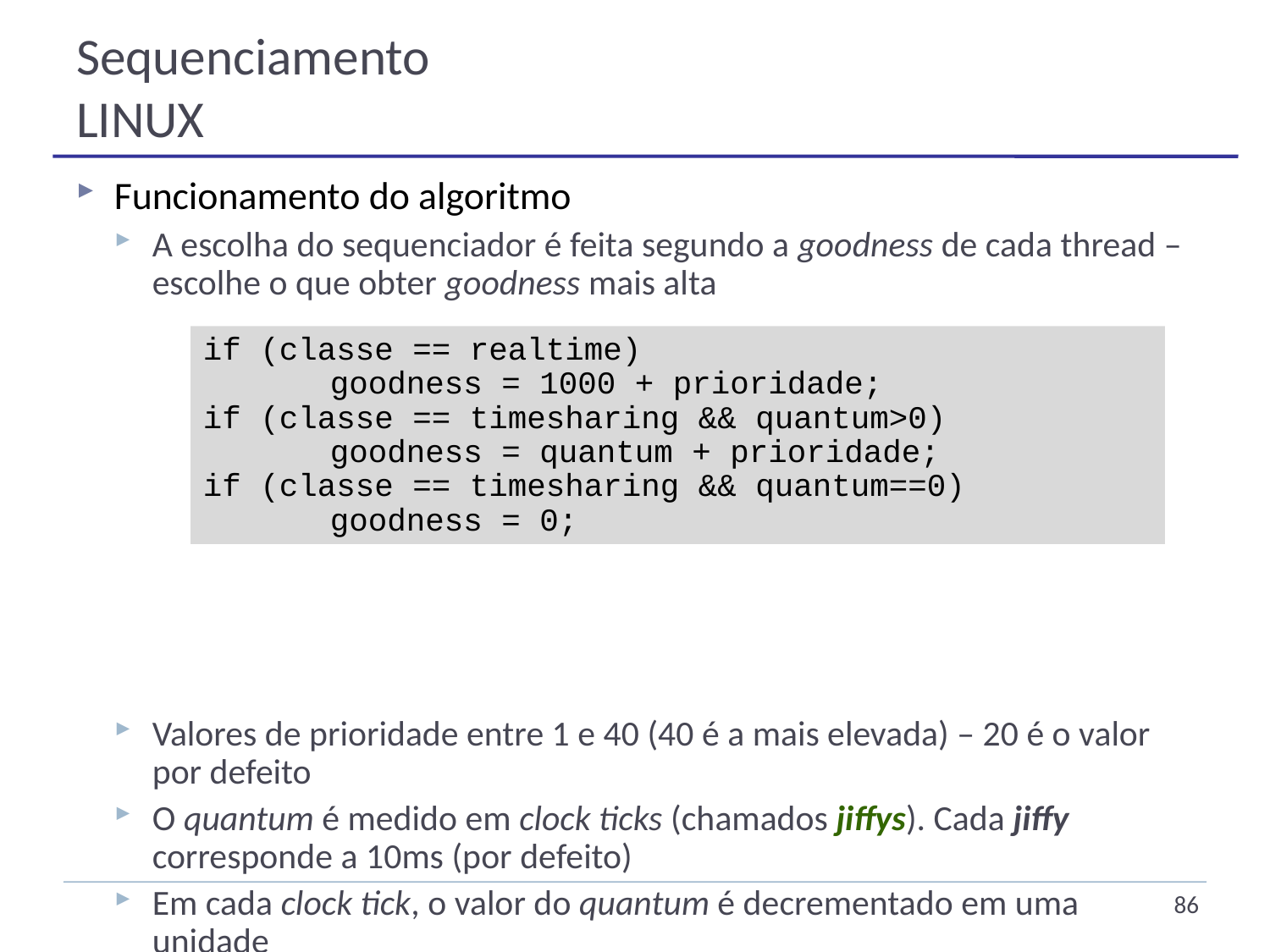

# Sequenciamento LINUX
Funcionamento do algoritmo
A escolha do sequenciador é feita segundo a goodness de cada thread – escolhe o que obter goodness mais alta

Valores de prioridade entre 1 e 40 (40 é a mais elevada) – 20 é o valor por defeito
O quantum é medido em clock ticks (chamados jiffys). Cada jiffy corresponde a 10ms (por defeito)
Em cada clock tick, o valor do quantum é decrementado em uma unidade
if (classe == realtime)
	goodness = 1000 + prioridade;
if (classe == timesharing && quantum>0)
	goodness = quantum + prioridade;
if (classe == timesharing && quantum==0)
	goodness = 0;
86